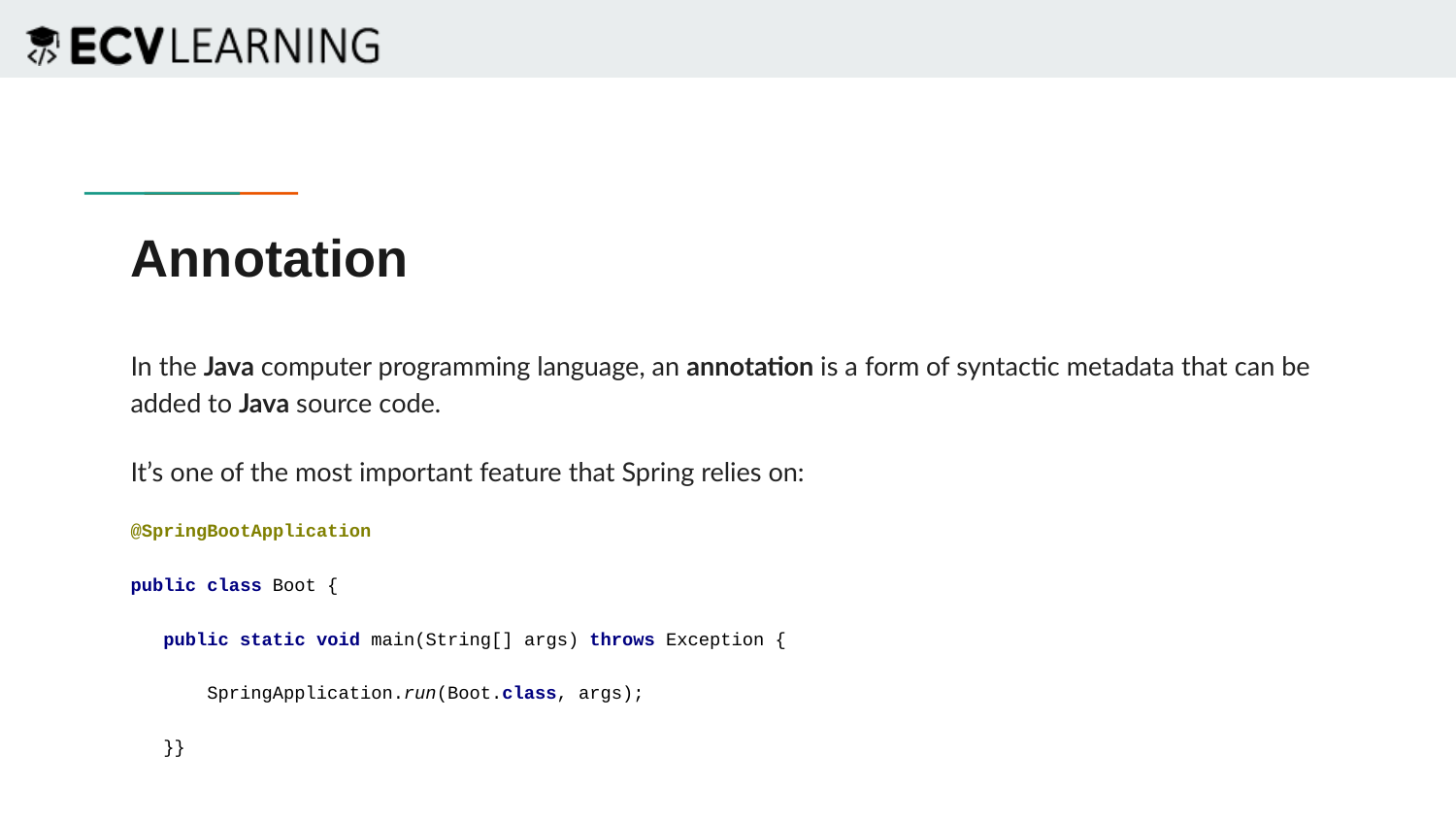

# Annotation
In the Java computer programming language, an annotation is a form of syntactic metadata that can be added to Java source code.
It’s one of the most important feature that Spring relies on:
@SpringBootApplication
public class Boot {
   public static void main(String[] args) throws Exception {
       SpringApplication.run(Boot.class, args);
   }}